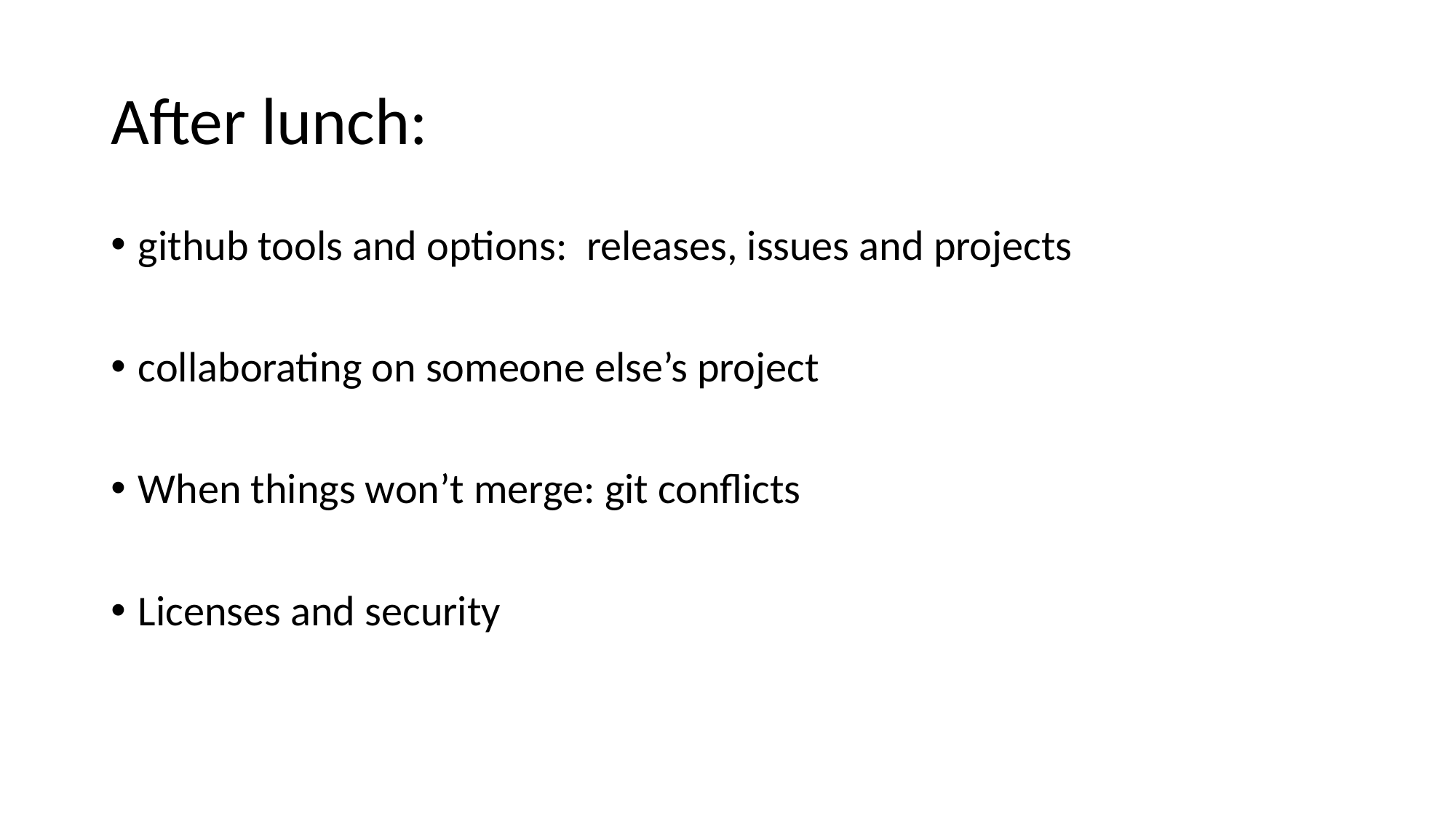

# After lunch:
github tools and options:  releases, issues and projects

collaborating on someone else’s project

When things won’t merge: git conflicts

Licenses and security